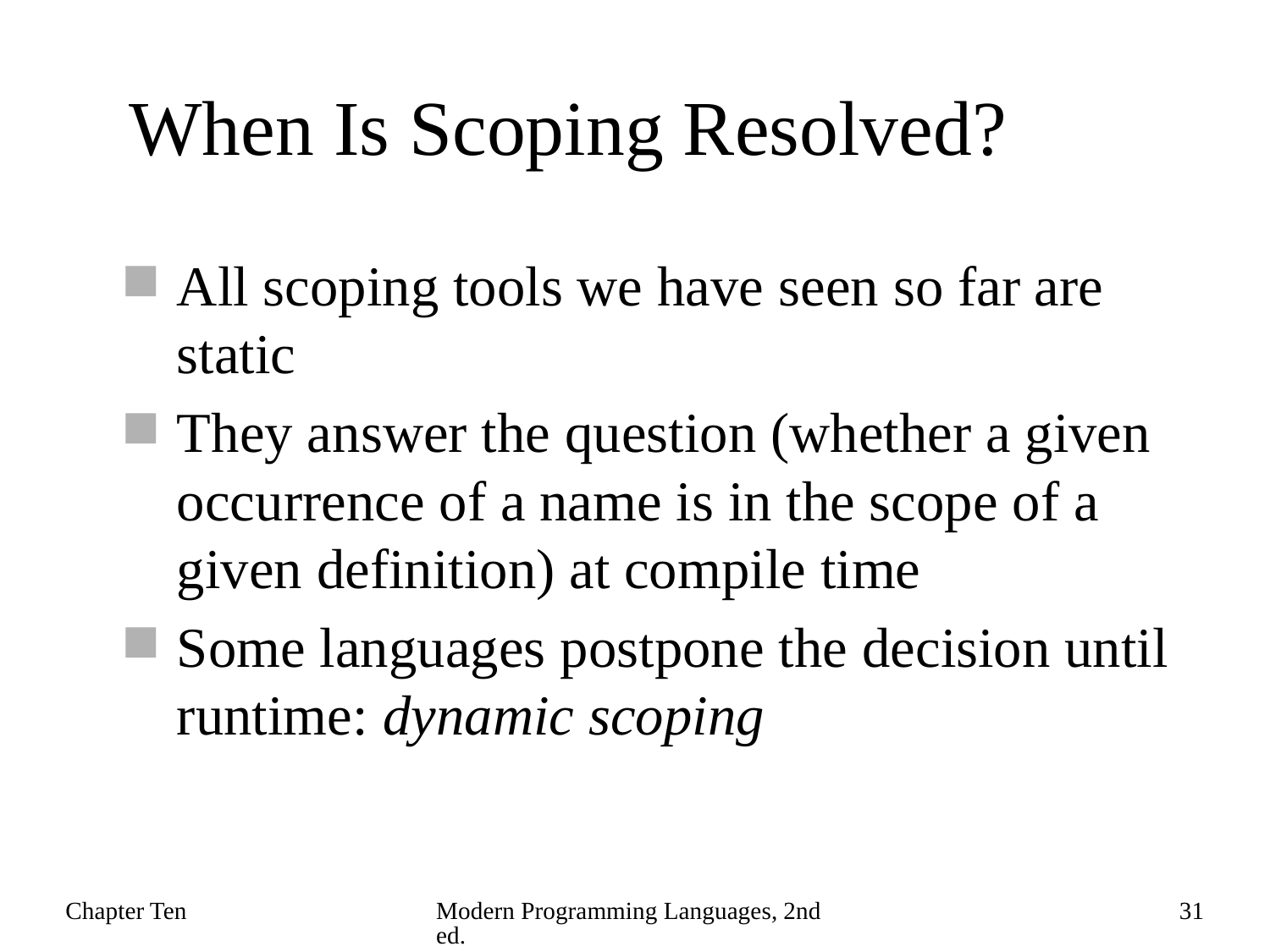

# When Is Scoping Resolved?
All scoping tools we have seen so far are static
They answer the question (whether a given occurrence of a name is in the scope of a given definition) at compile time
Some languages postpone the decision until runtime: dynamic scoping
Chapter Ten
Modern Programming Languages, 2nd ed.
31